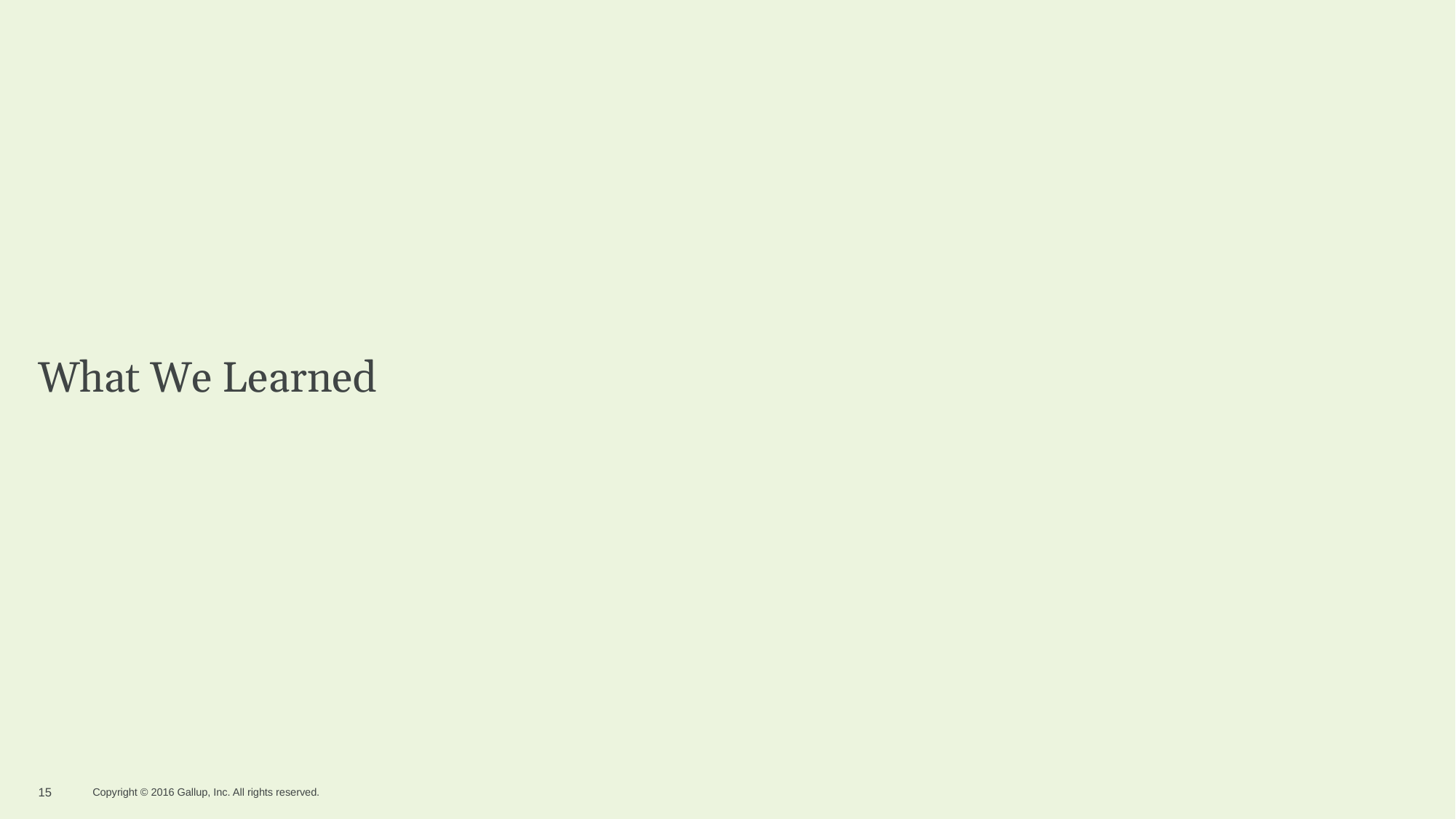

# What We Learned

15
Copyright © 2016 Gallup, Inc. All rights reserved.